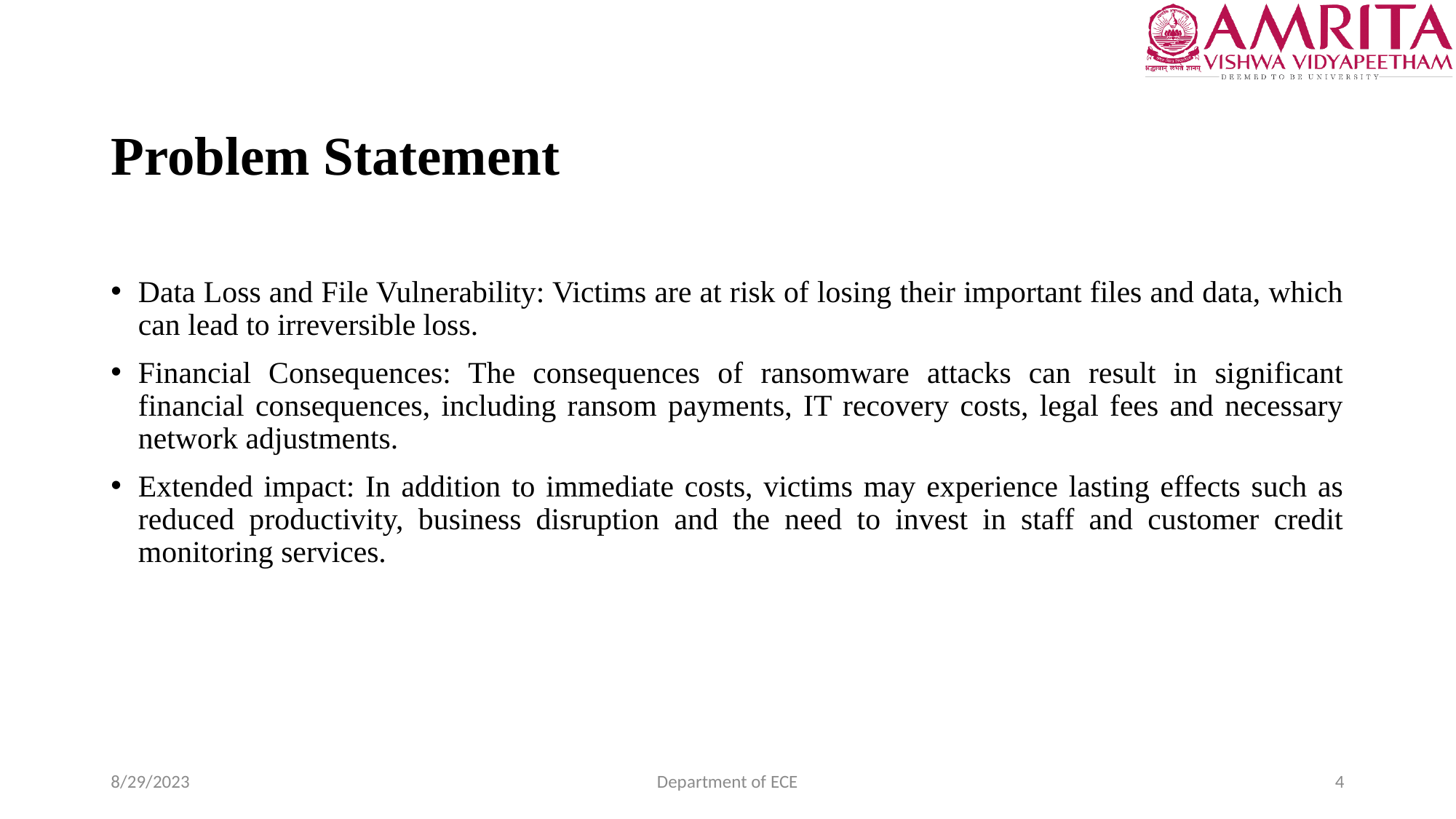

# Problem Statement

Data Loss and File Vulnerability: Victims are at risk of losing their important files and data, which can lead to irreversible loss.
Financial Consequences: The consequences of ransomware attacks can result in significant financial consequences, including ransom payments, IT recovery costs, legal fees and necessary network adjustments.
Extended impact: In addition to immediate costs, victims may experience lasting effects such as reduced productivity, business disruption and the need to invest in staff and customer credit monitoring services.
8/29/2023
Department of ECE
4